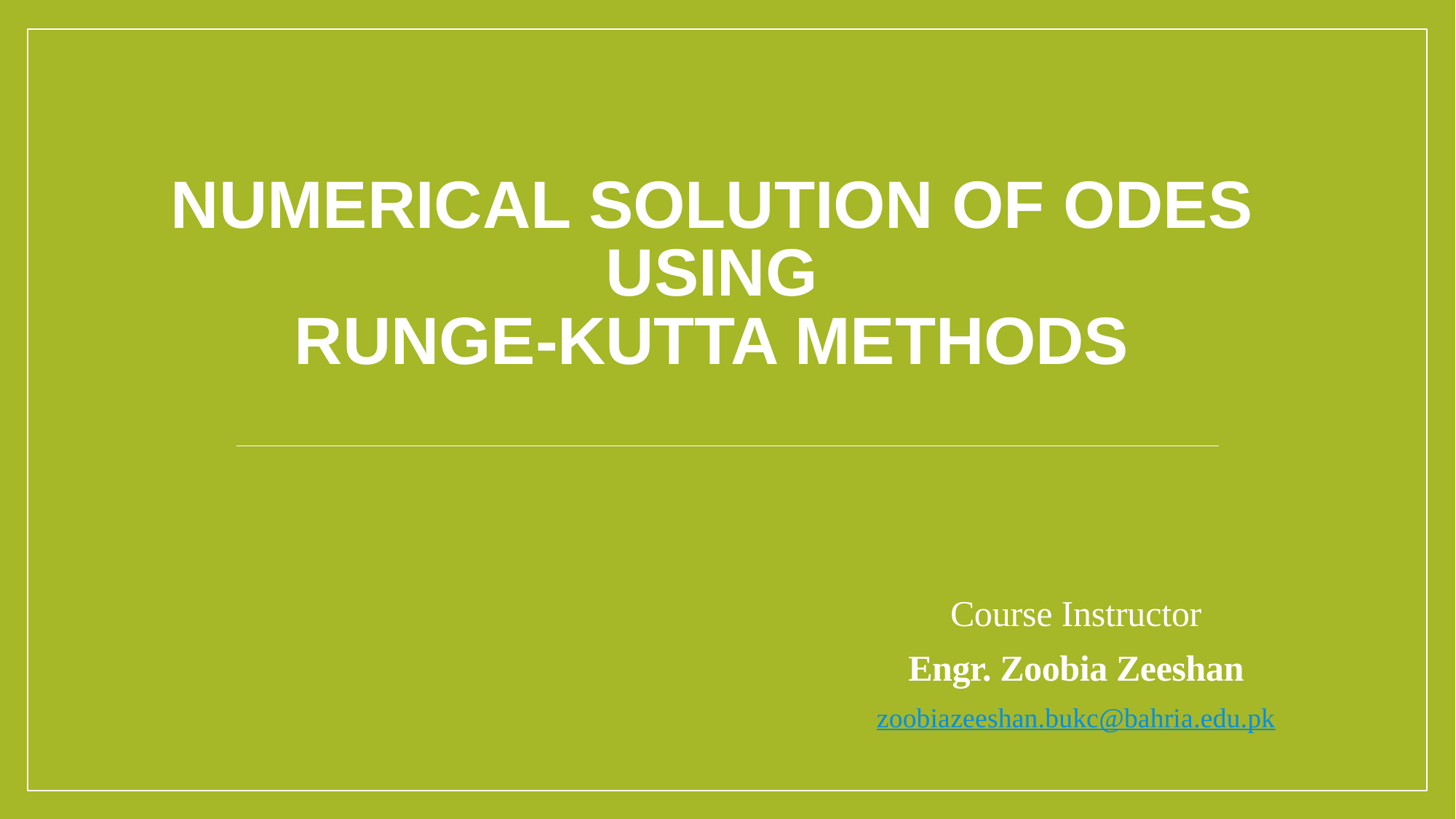

# Numerical Solution of ODEs using Runge-Kutta methods
Course Instructor
Engr. Zoobia Zeeshan
zoobiazeeshan.bukc@bahria.edu.pk